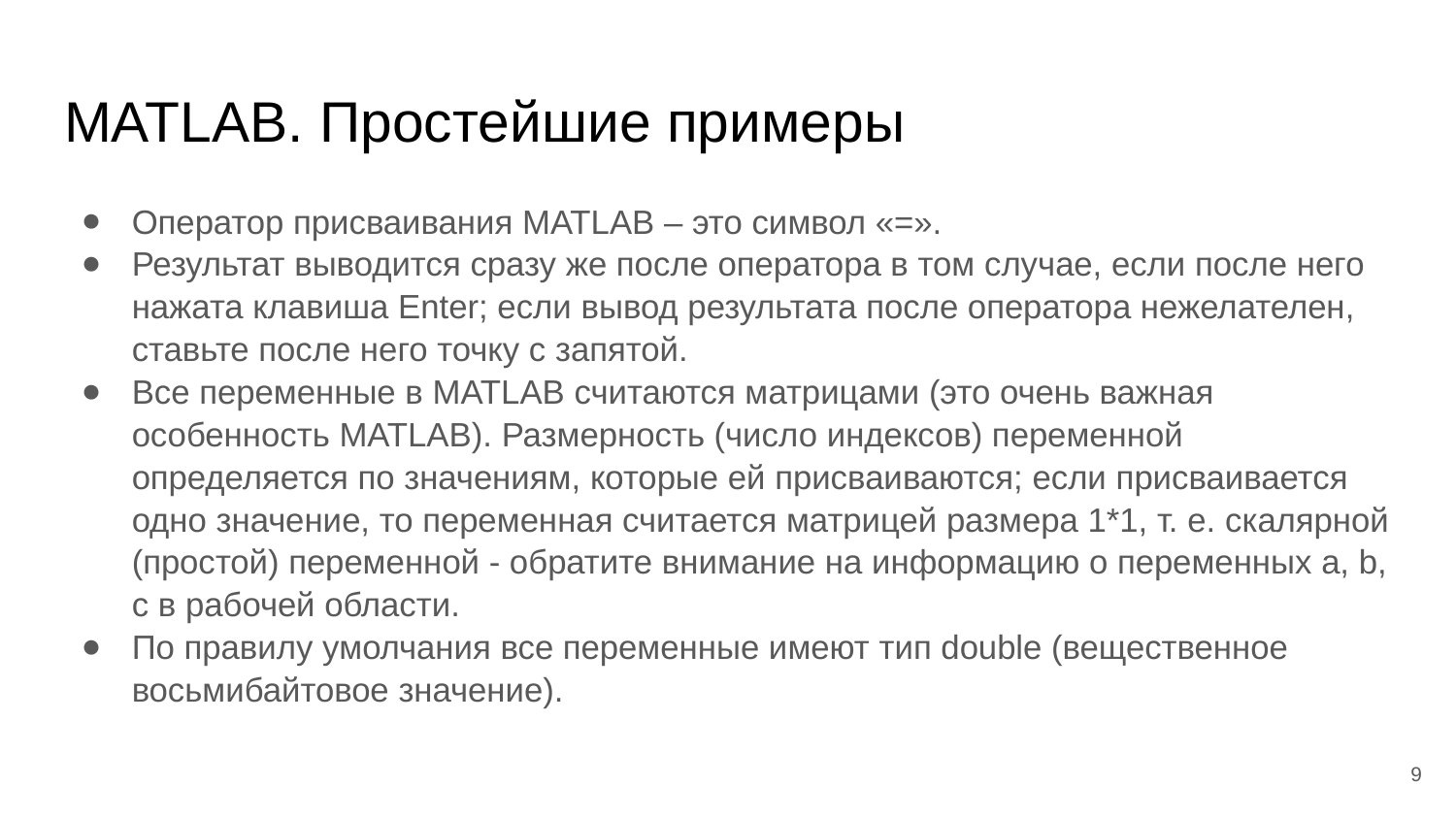

# MATLAB. Простейшие примеры
Оператор присваивания MATLAB – это символ «=».
Результат выводится сразу же после оператора в том случае, если после него нажата клавиша Enter; если вывод результата после оператора нежелателен, ставьте после него точку с запятой.
Все переменные в MATLAB считаются матрицами (это очень важная особенность MATLAB). Размерность (число индексов) переменной определяется по значениям, которые ей присваиваются; если присваивается одно значение, то переменная считается матрицей размера 1*1, т. е. скалярной (простой) переменной - обратите внимание на информацию о переменных a, b, c в рабочей области.
По правилу умолчания все переменные имеют тип double (вещественное восьмибайтовое значение).
9